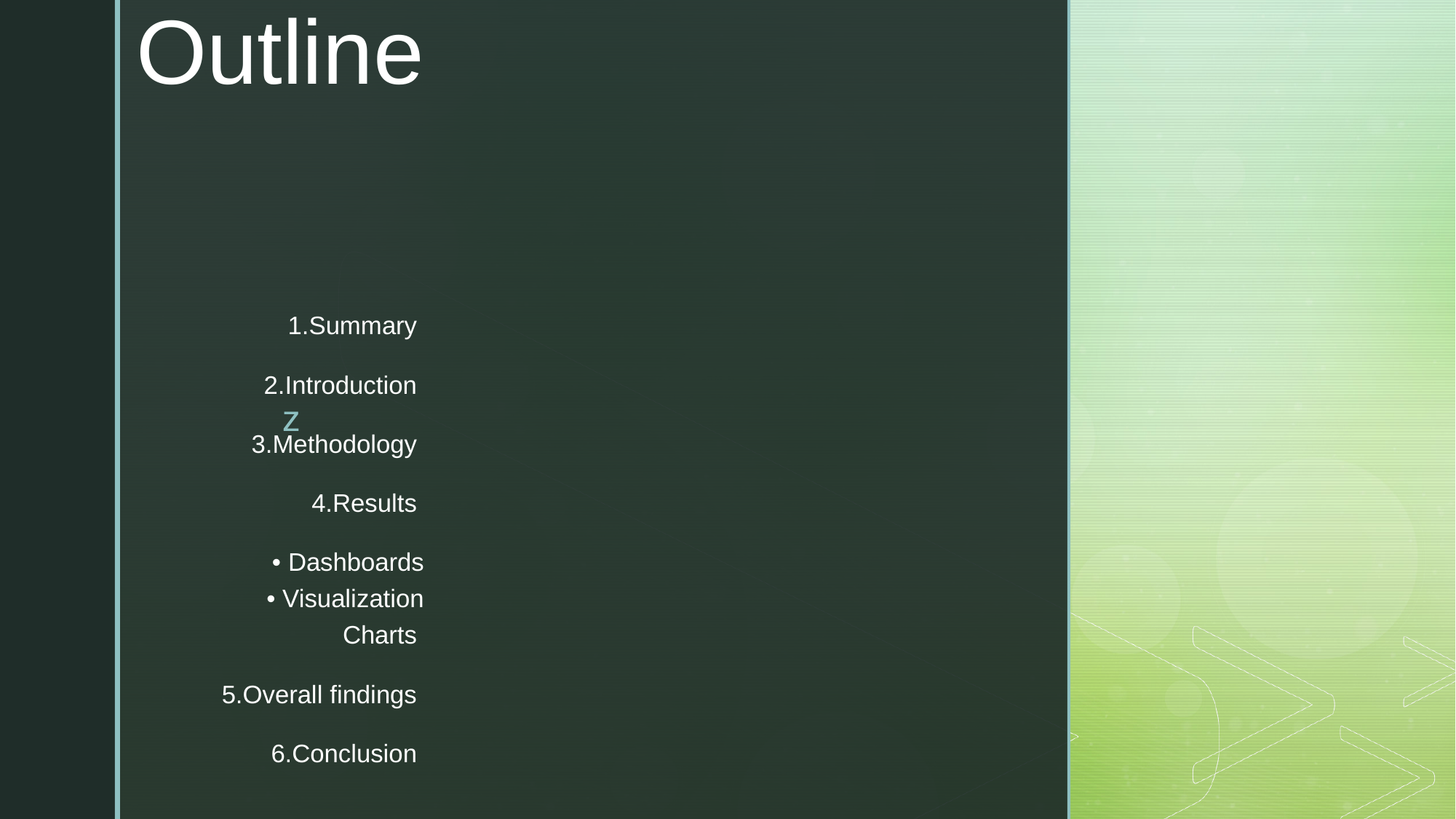

# Outline
1.Summary
2.Introduction
3.Methodology
4.Results
• Dashboards
• Visualization Charts
5.Overall findings
6.Conclusion